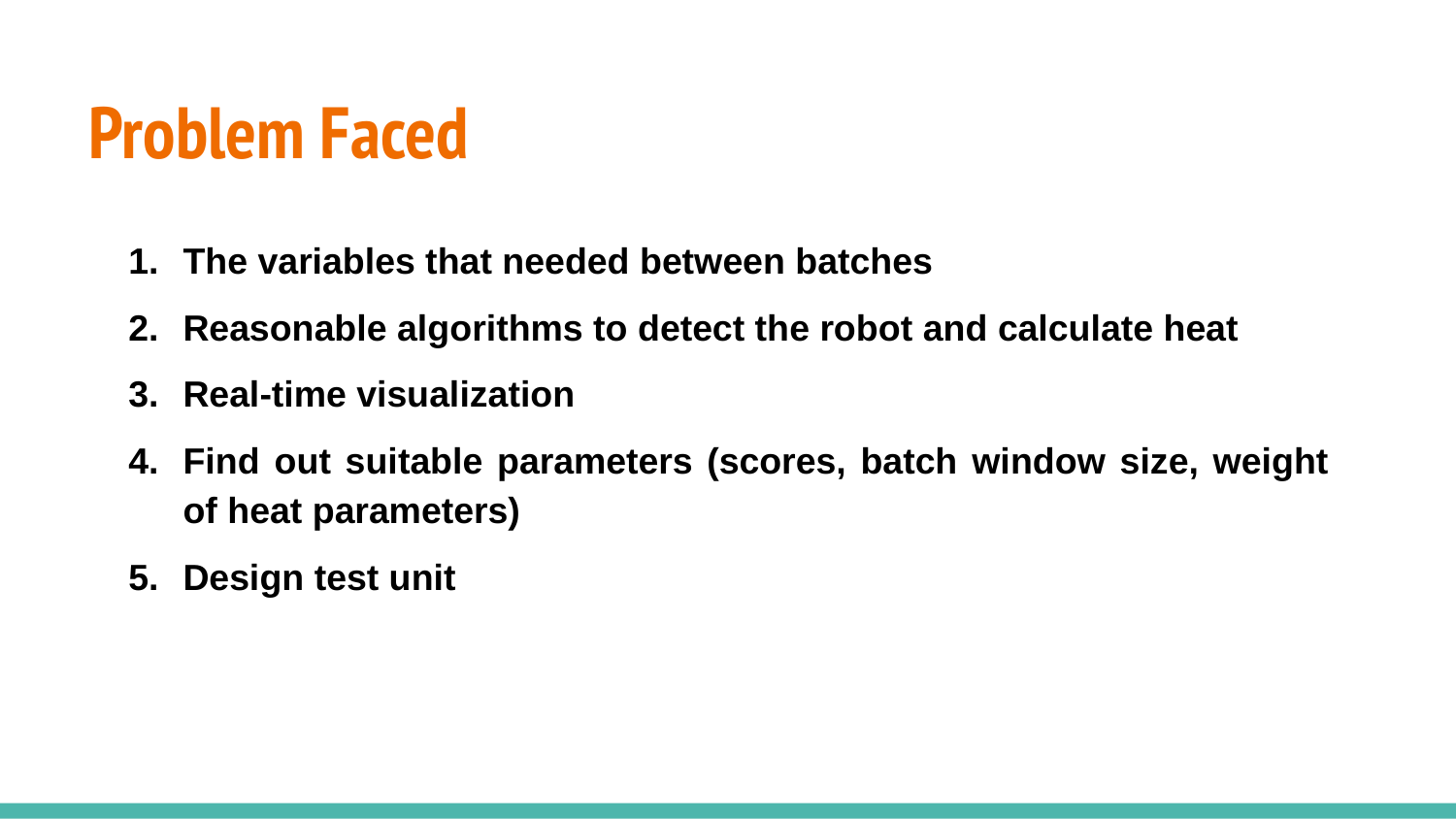

# Problem Faced

The variables that needed between batches
Reasonable algorithms to detect the robot and calculate heat
Real-time visualization
Find out suitable parameters (scores, batch window size, weight of heat parameters)
Design test unit